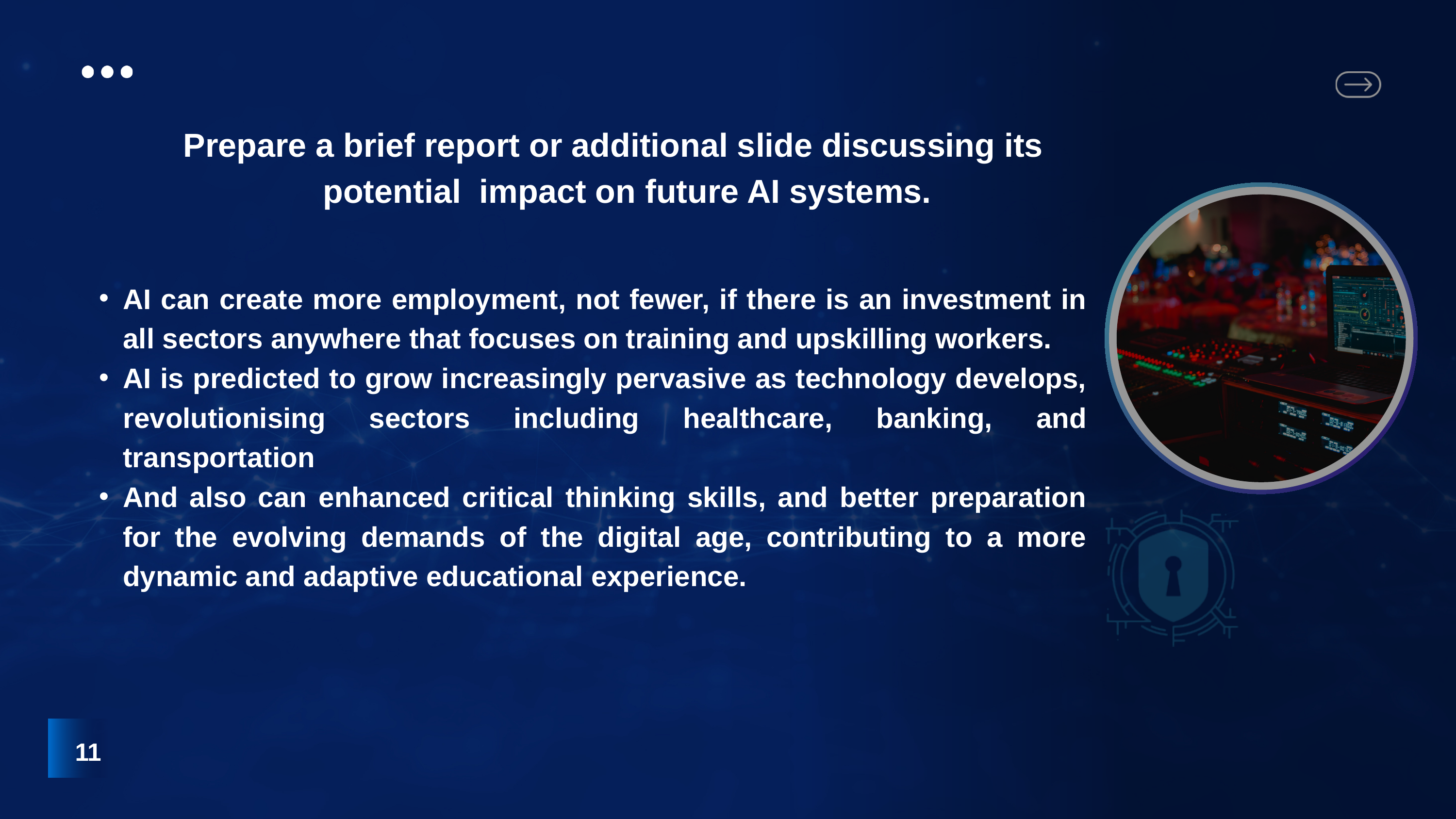

Prepare a brief report or additional slide discussing its    potential  impact on future AI systems.

AI can create more employment, not fewer, if there is an investment in all sectors anywhere that focuses on training and upskilling workers.
AI is predicted to grow increasingly pervasive as technology develops, revolutionising sectors including healthcare, banking, and transportation
And also can enhanced critical thinking skills, and better preparation for the evolving demands of the digital age, contributing to a more dynamic and adaptive educational experience.

11